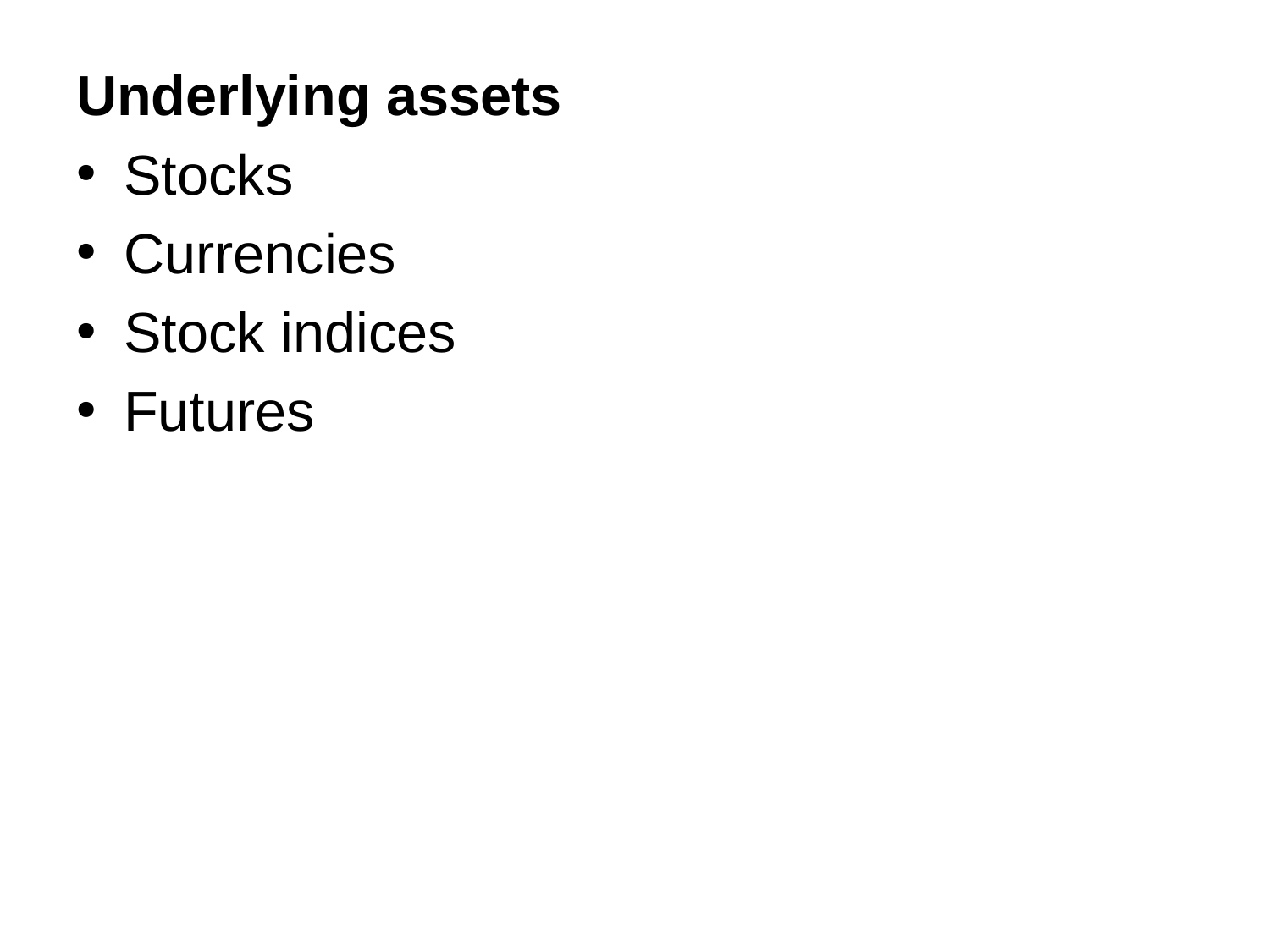

Underlying assets
Stocks
Currencies
Stock indices
Futures